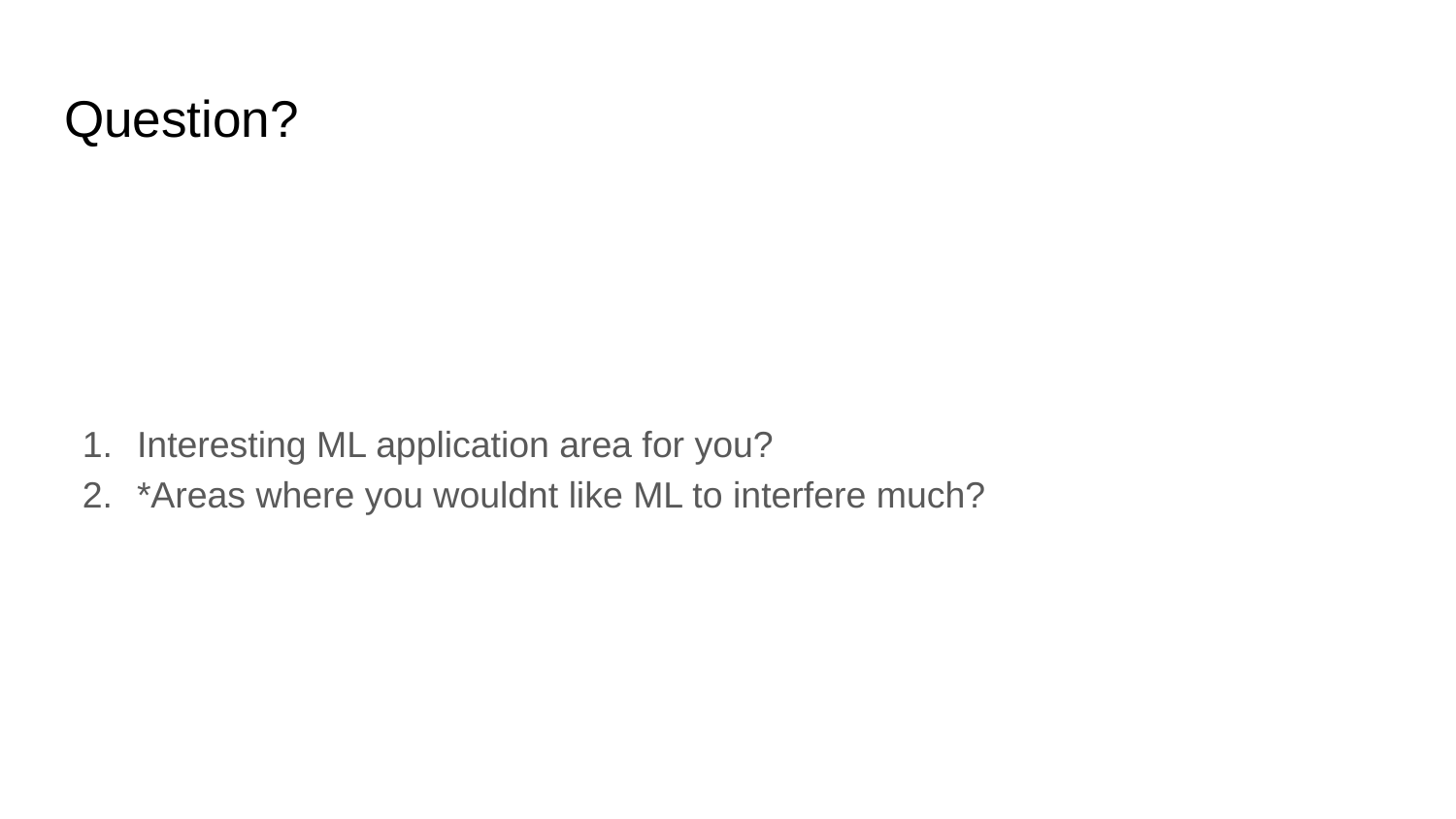

# Question?

Interesting ML application area for you?
*Areas where you wouldnt like ML to interfere much?